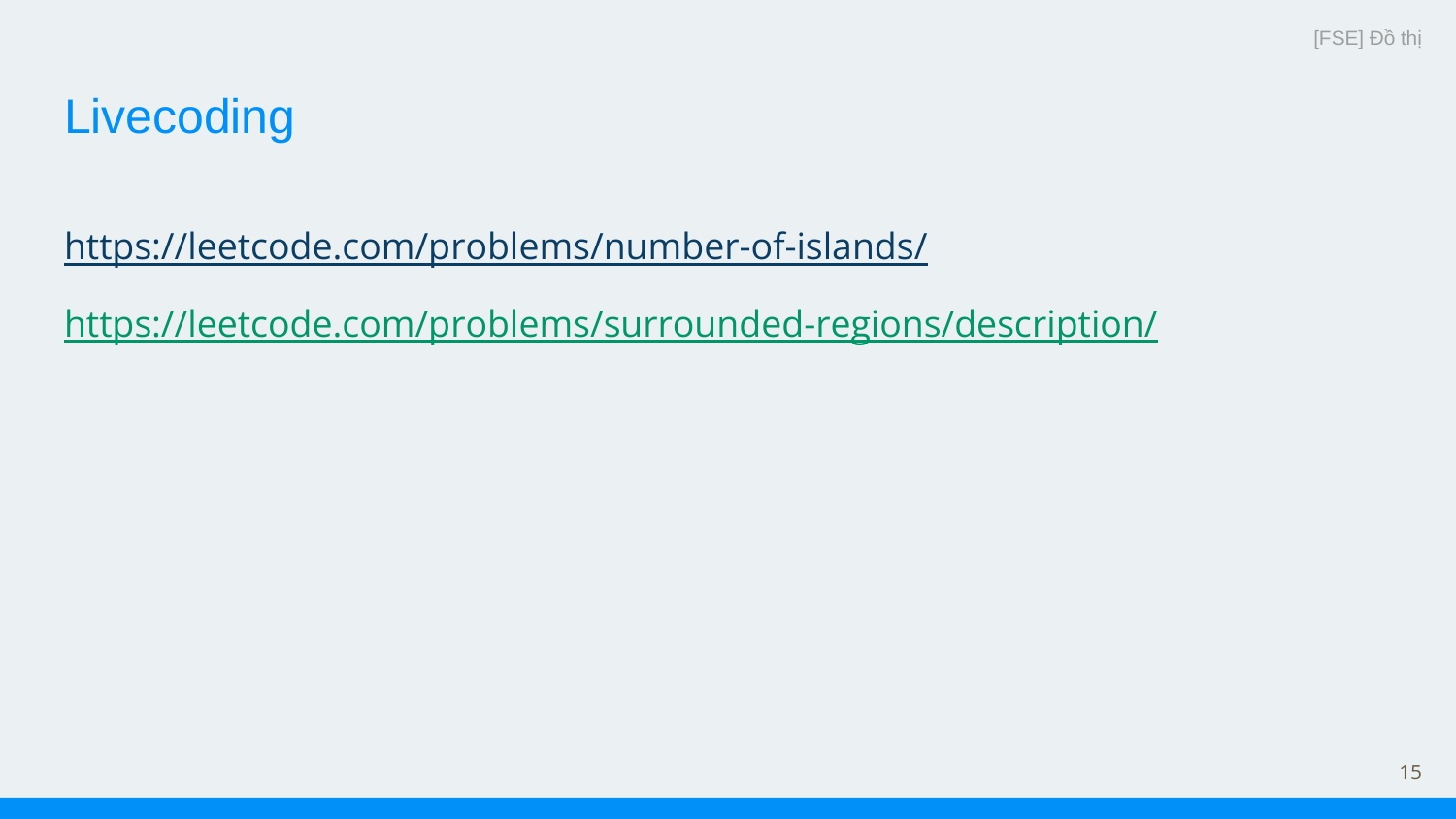

[FSE] Đồ thị

# Livecoding
https://leetcode.com/problems/number-of-islands/
https://leetcode.com/problems/surrounded-regions/description/

15